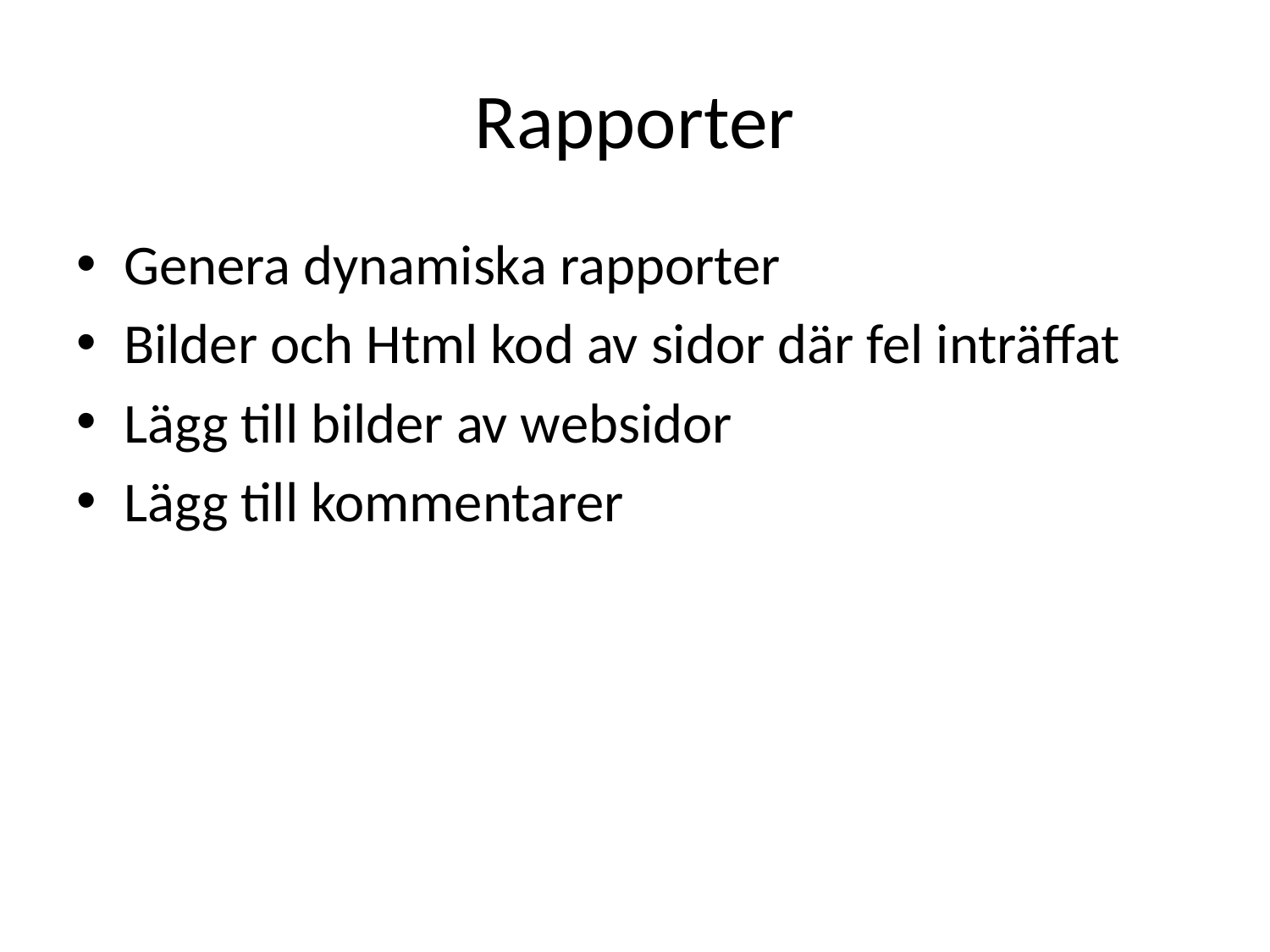

# Rapporter
Genera dynamiska rapporter
Bilder och Html kod av sidor där fel inträffat
Lägg till bilder av websidor
Lägg till kommentarer